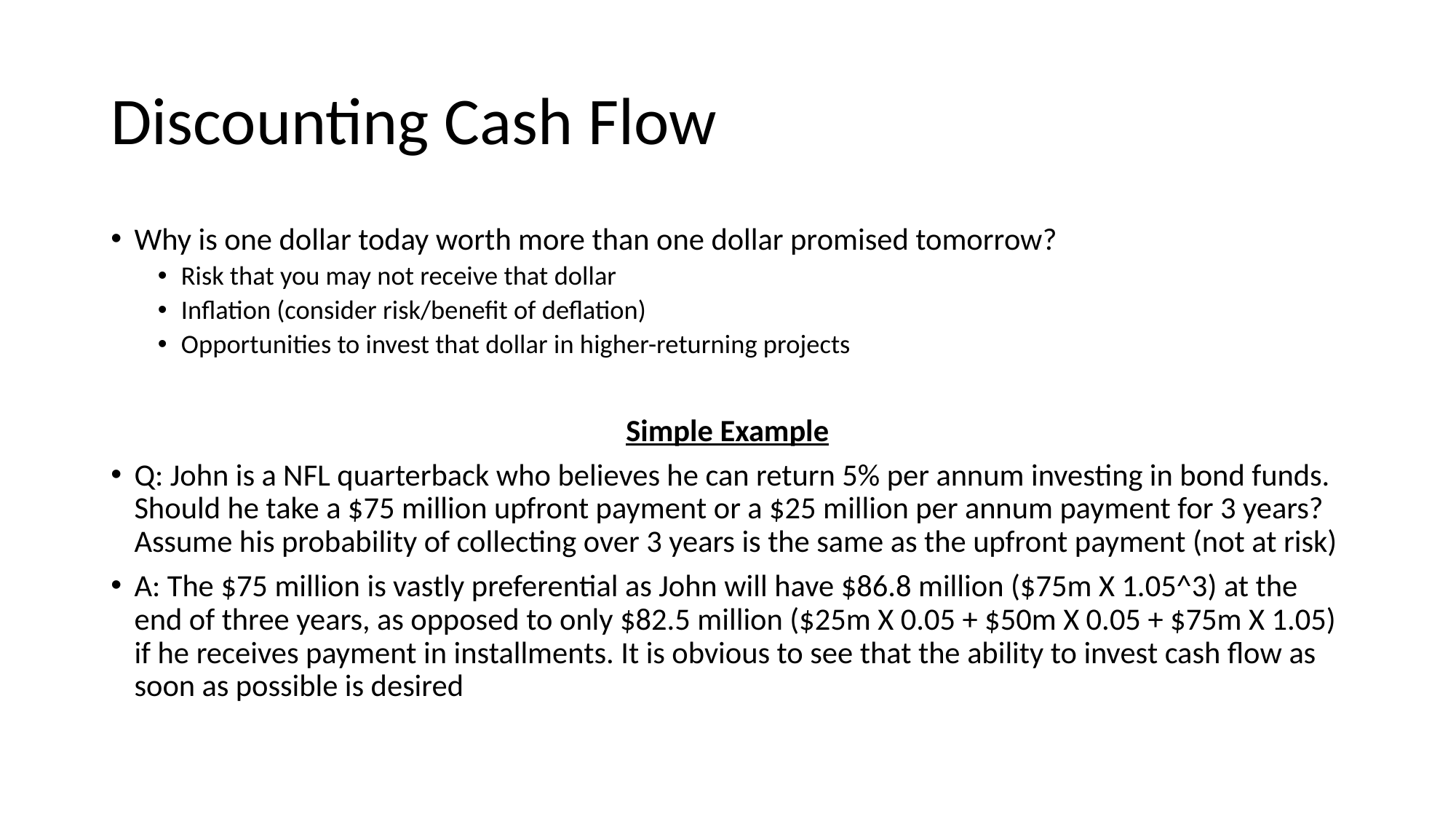

# Discounting Cash Flow
Why is one dollar today worth more than one dollar promised tomorrow?
Risk that you may not receive that dollar
Inflation (consider risk/benefit of deflation)
Opportunities to invest that dollar in higher-returning projects

Simple Example
Q: John is a NFL quarterback who believes he can return 5% per annum investing in bond funds. Should he take a $75 million upfront payment or a $25 million per annum payment for 3 years? Assume his probability of collecting over 3 years is the same as the upfront payment (not at risk)
A: The $75 million is vastly preferential as John will have $86.8 million ($75m X 1.05^3) at the end of three years, as opposed to only $82.5 million ($25m X 0.05 + $50m X 0.05 + $75m X 1.05) if he receives payment in installments. It is obvious to see that the ability to invest cash flow as soon as possible is desired